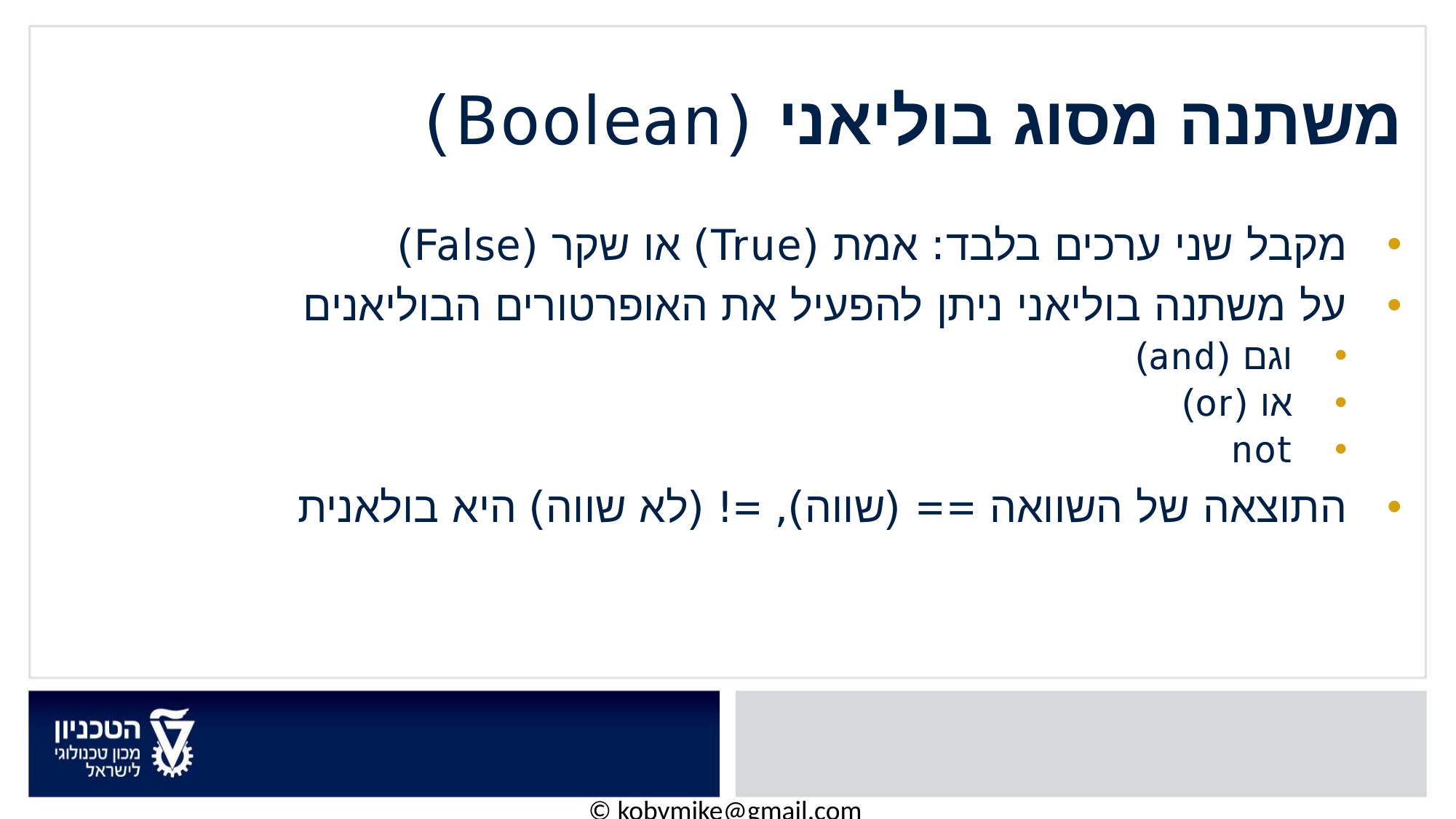

# משתנה מסוג בוליאני (Boolean)
מקבל שני ערכים בלבד: אמת (True) או שקר (False)
על משתנה בוליאני ניתן להפעיל את האופרטורים הבוליאנים
וגם (and)
או (or)
not
התוצאה של השוואה == (שווה), =! (לא שווה) היא בולאנית